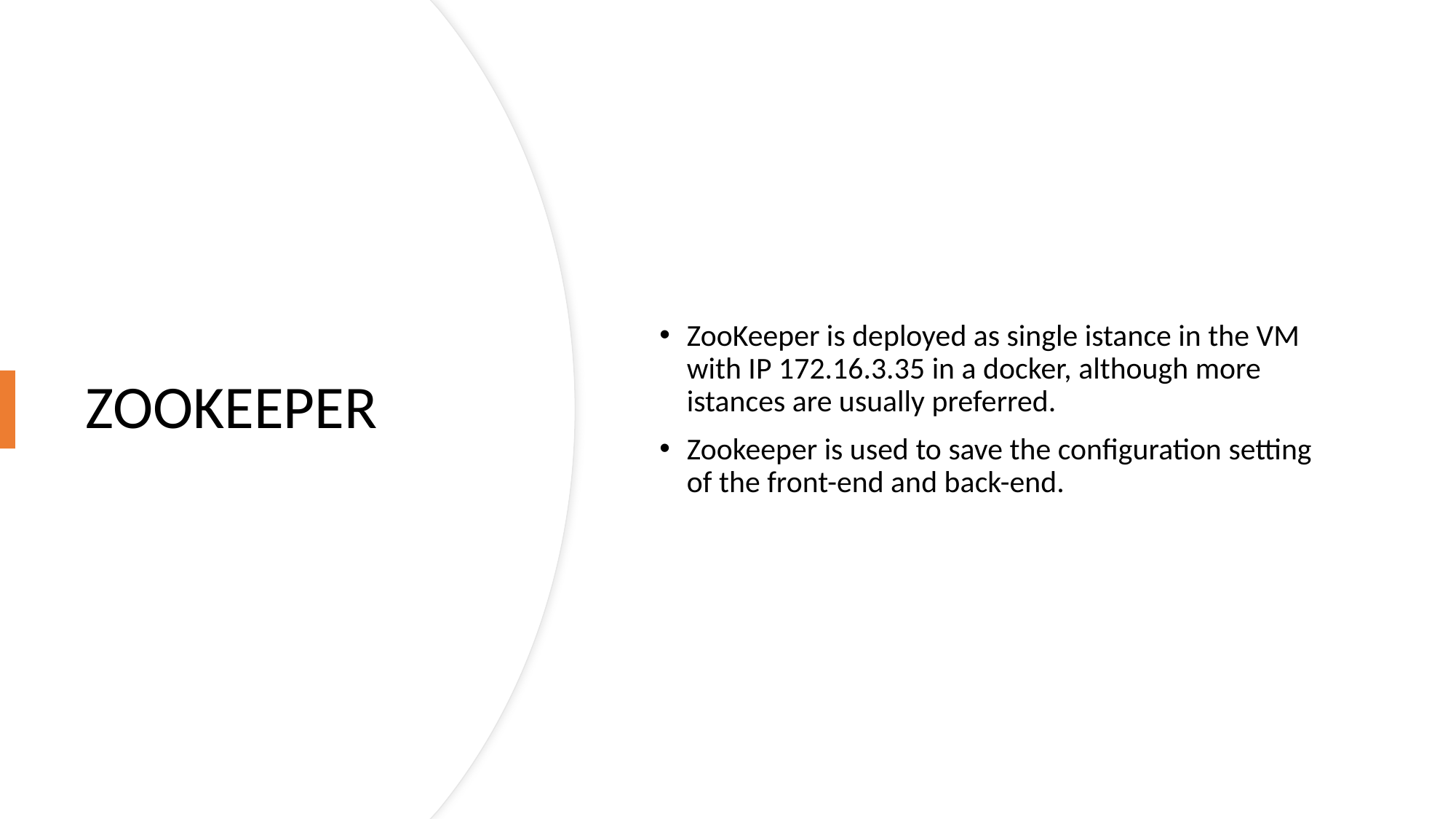

ZooKeeper is deployed as single istance in the VM with IP 172.16.3.35 in a docker, although more istances are usually preferred.
Zookeeper is used to save the configuration setting of the front-end and back-end.
# ZOOKEEPER